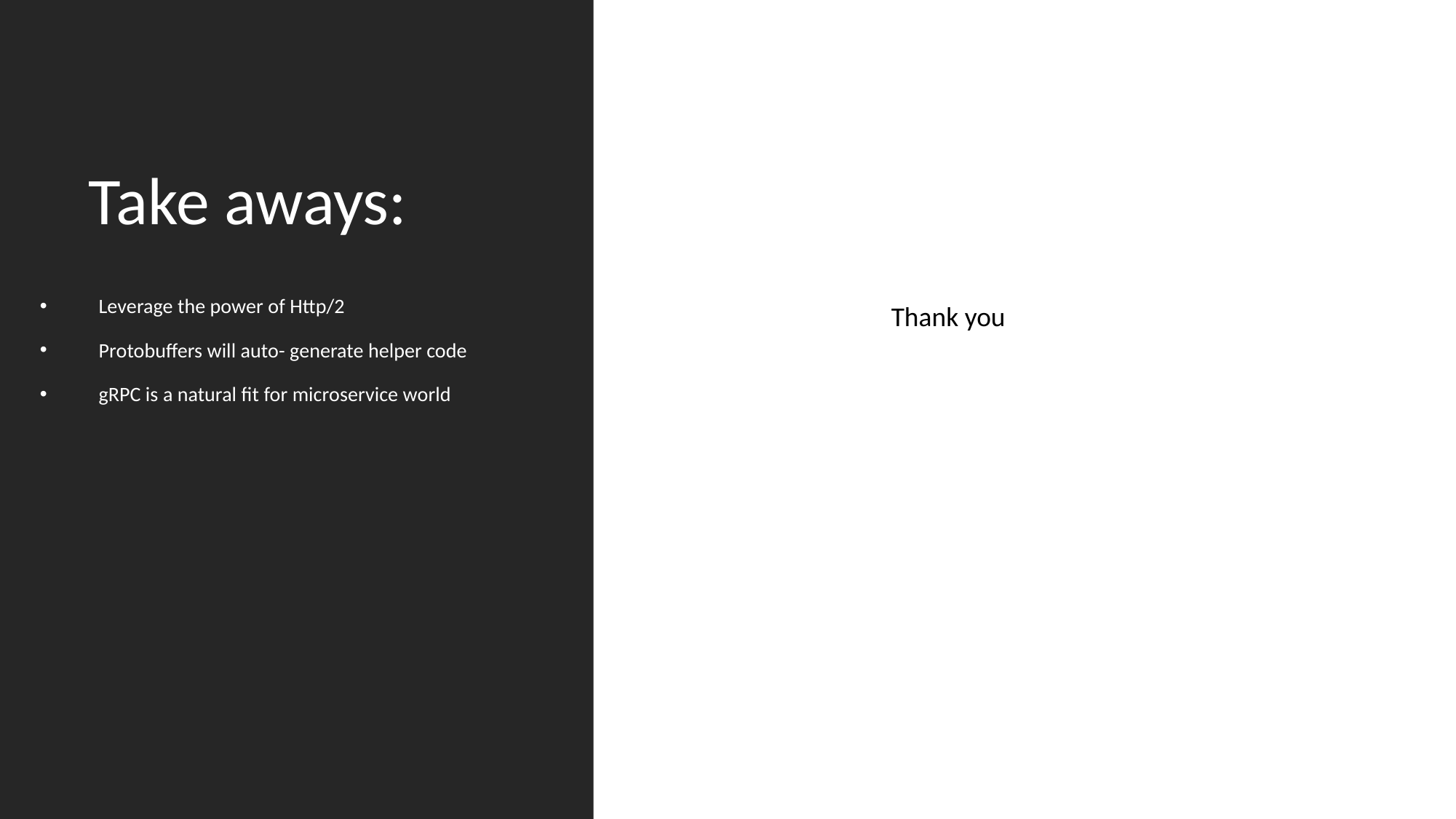

# Take aways:

Leverage the power of Http/2

Protobuffers will auto- generate helper code

gRPC is a natural fit for microservice world

Thank you